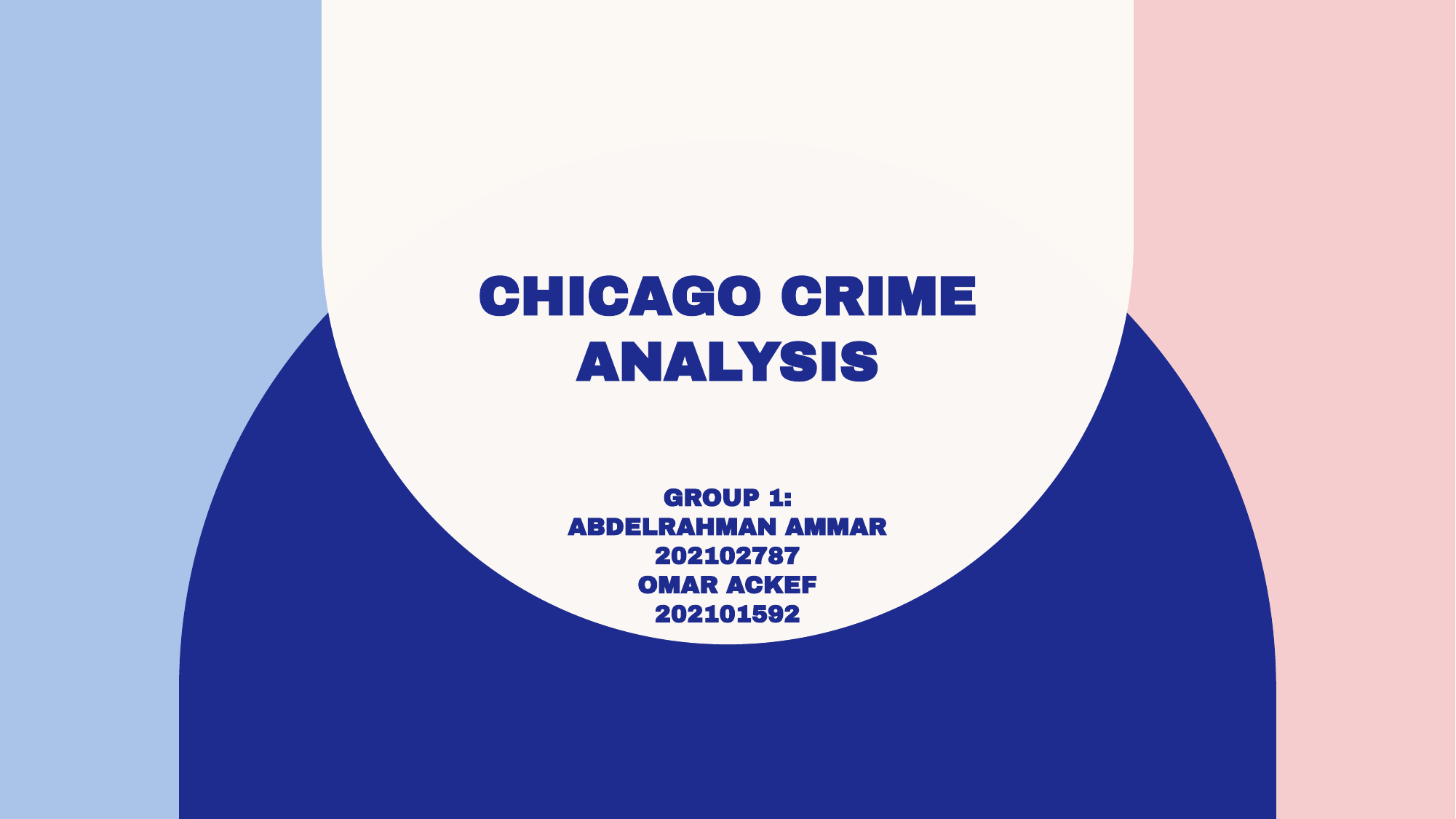

# Chicago crime analysis
Group 1:
AbdelRahman Ammar 202102787
Omar Ackef
202101592